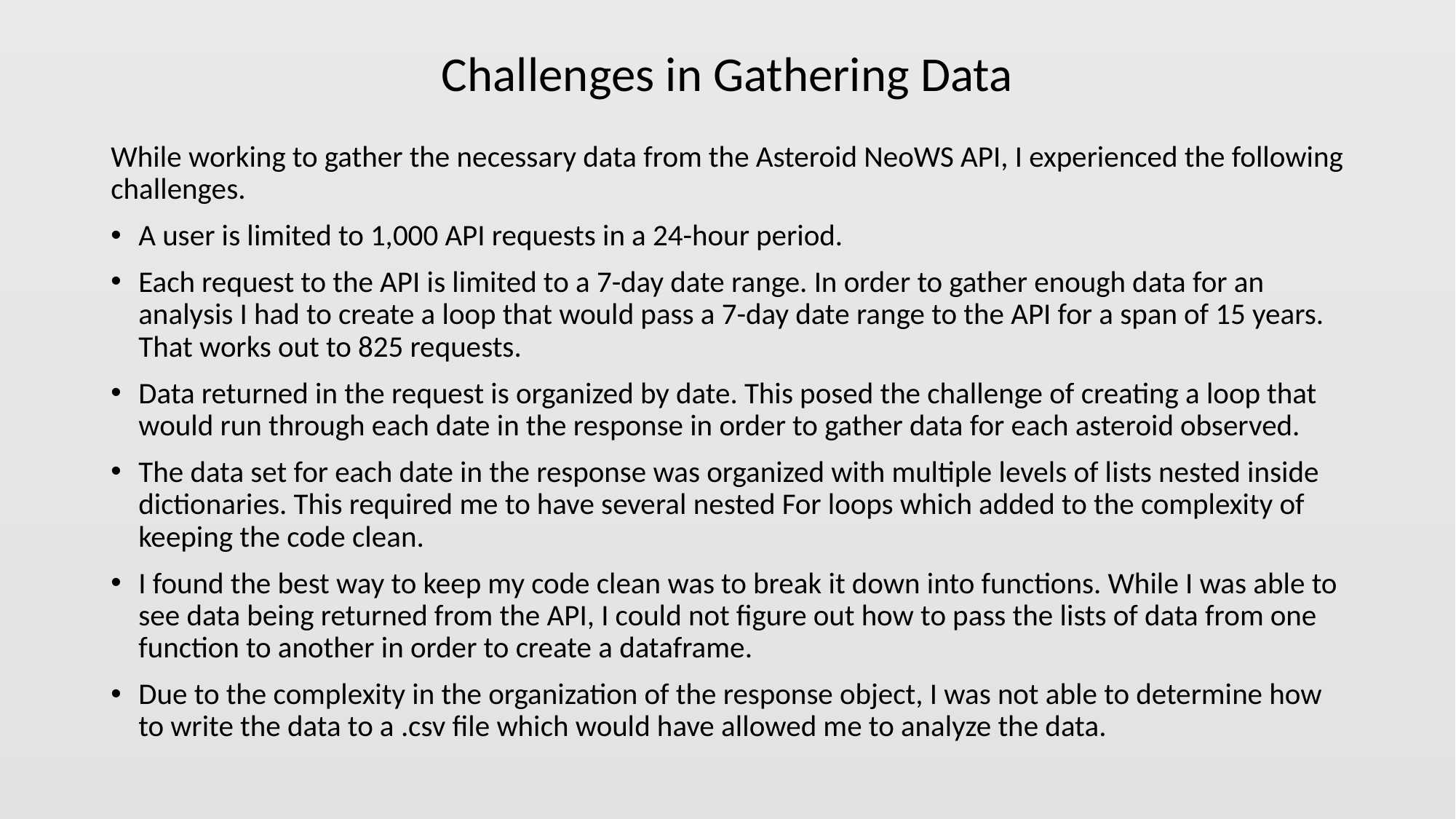

# Challenges in Gathering Data
While working to gather the necessary data from the Asteroid NeoWS API, I experienced the following challenges.
A user is limited to 1,000 API requests in a 24-hour period.
Each request to the API is limited to a 7-day date range. In order to gather enough data for an analysis I had to create a loop that would pass a 7-day date range to the API for a span of 15 years. That works out to 825 requests.
Data returned in the request is organized by date. This posed the challenge of creating a loop that would run through each date in the response in order to gather data for each asteroid observed.
The data set for each date in the response was organized with multiple levels of lists nested inside dictionaries. This required me to have several nested For loops which added to the complexity of keeping the code clean.
I found the best way to keep my code clean was to break it down into functions. While I was able to see data being returned from the API, I could not figure out how to pass the lists of data from one function to another in order to create a dataframe.
Due to the complexity in the organization of the response object, I was not able to determine how to write the data to a .csv file which would have allowed me to analyze the data.